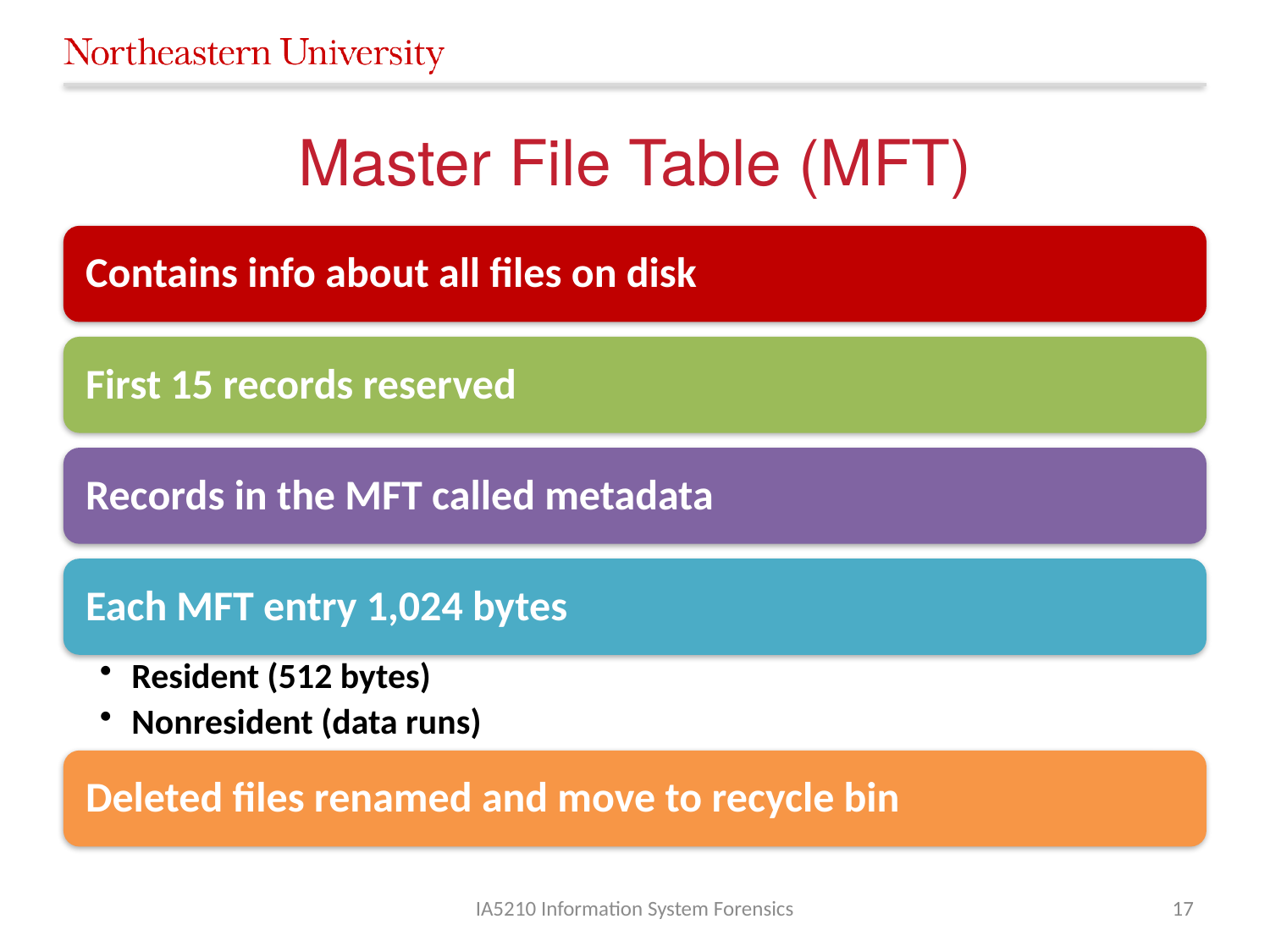

# Master File Table (MFT)
Contains info about all files on disk
First 15 records reserved
Records in the MFT called metadata
Each MFT entry 1,024 bytes
Resident (512 bytes)
Nonresident (data runs)
Deleted files renamed and move to recycle bin
IA5210 Information System Forensics
17